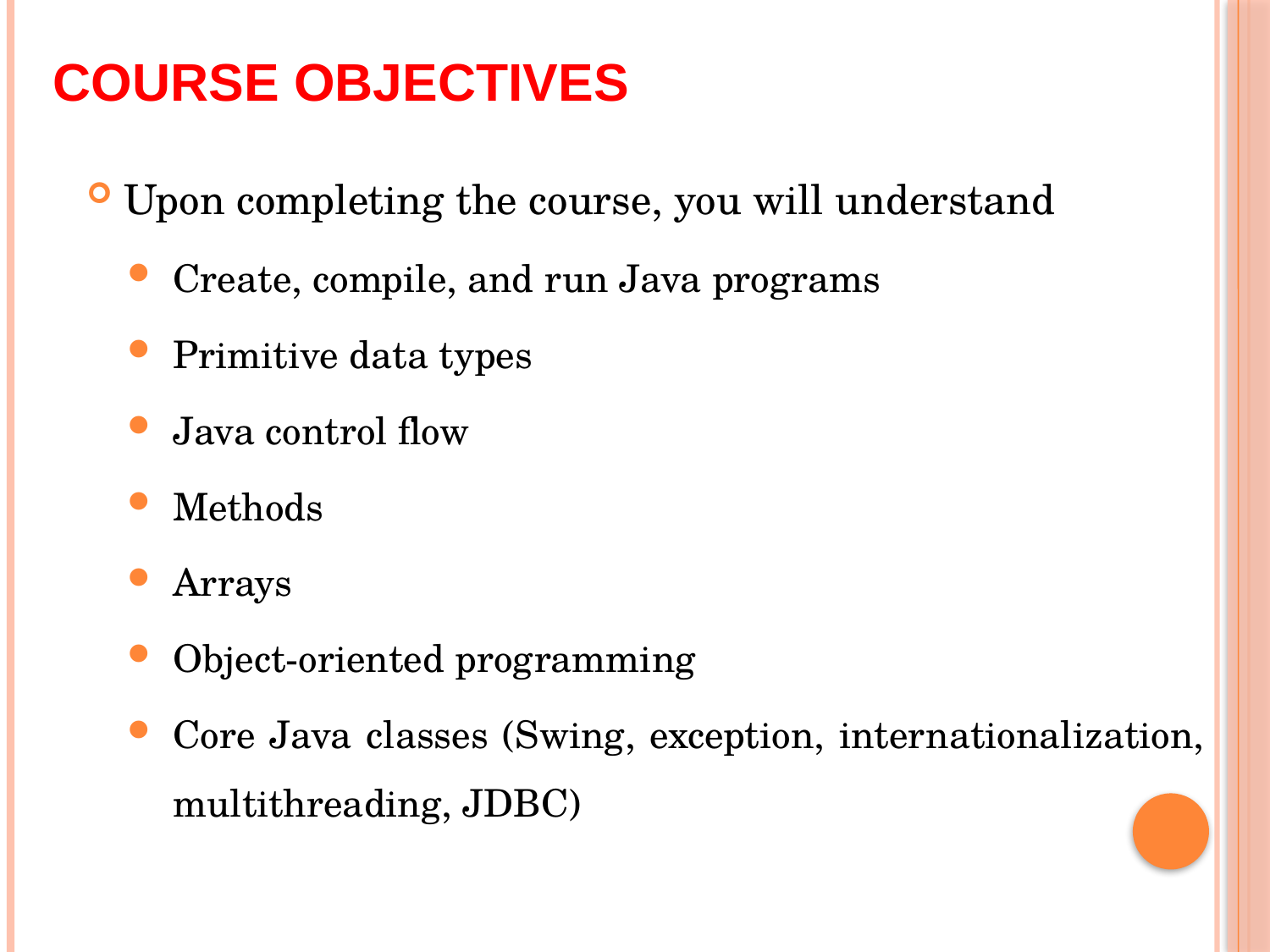

# Course Objectives
Upon completing the course, you will understand
Create, compile, and run Java programs
Primitive data types
Java control flow
Methods
Arrays
Object-oriented programming
Core Java classes (Swing, exception, internationalization, multithreading, JDBC)
2